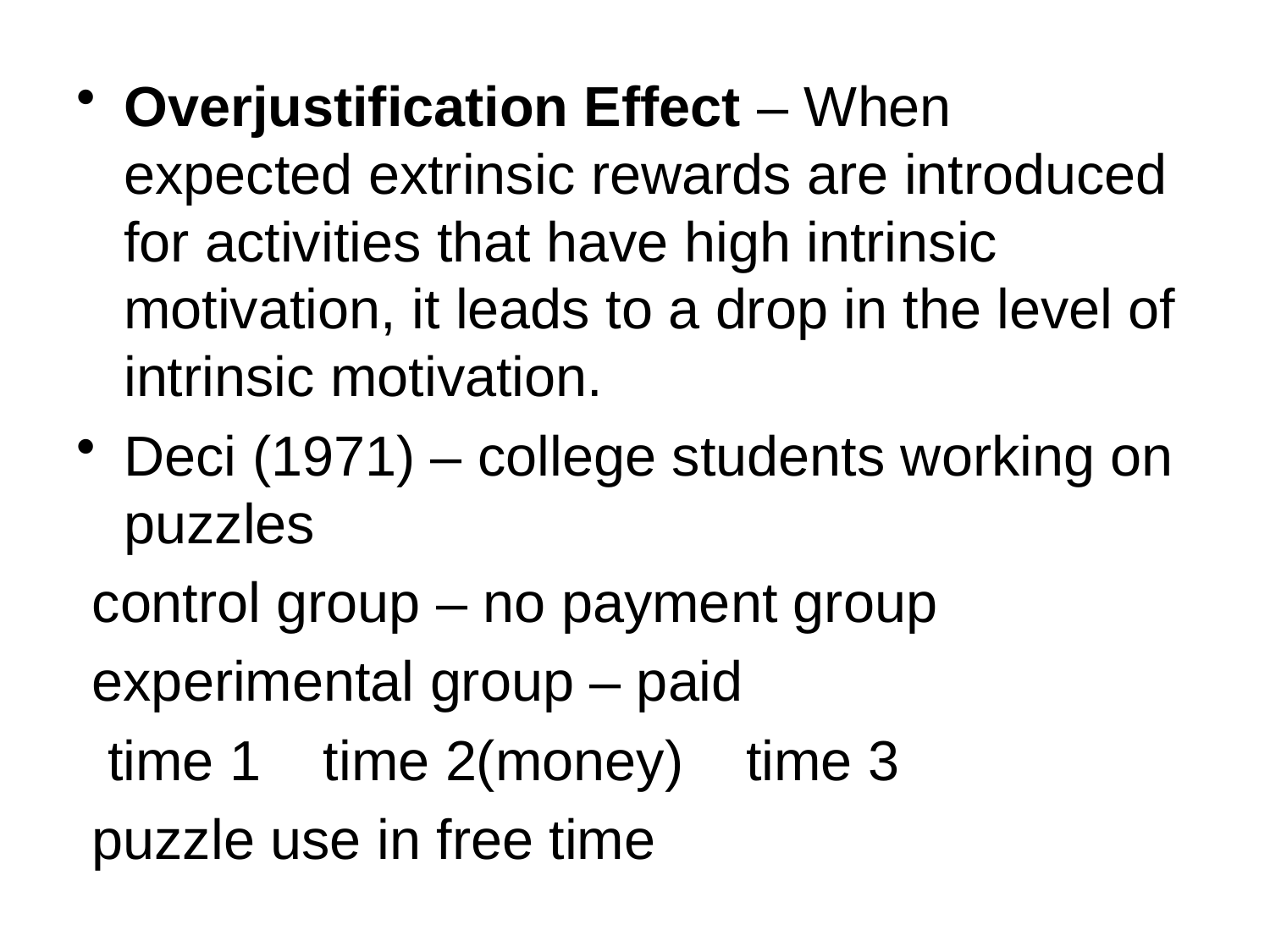

#
Overjustification Effect – When expected extrinsic rewards are introduced for activities that have high intrinsic motivation, it leads to a drop in the level of intrinsic motivation.
Deci (1971) – college students working on puzzles
 control group – no payment group
 experimental group – paid
  time 1    time 2(money)    time 3
 puzzle use in free time